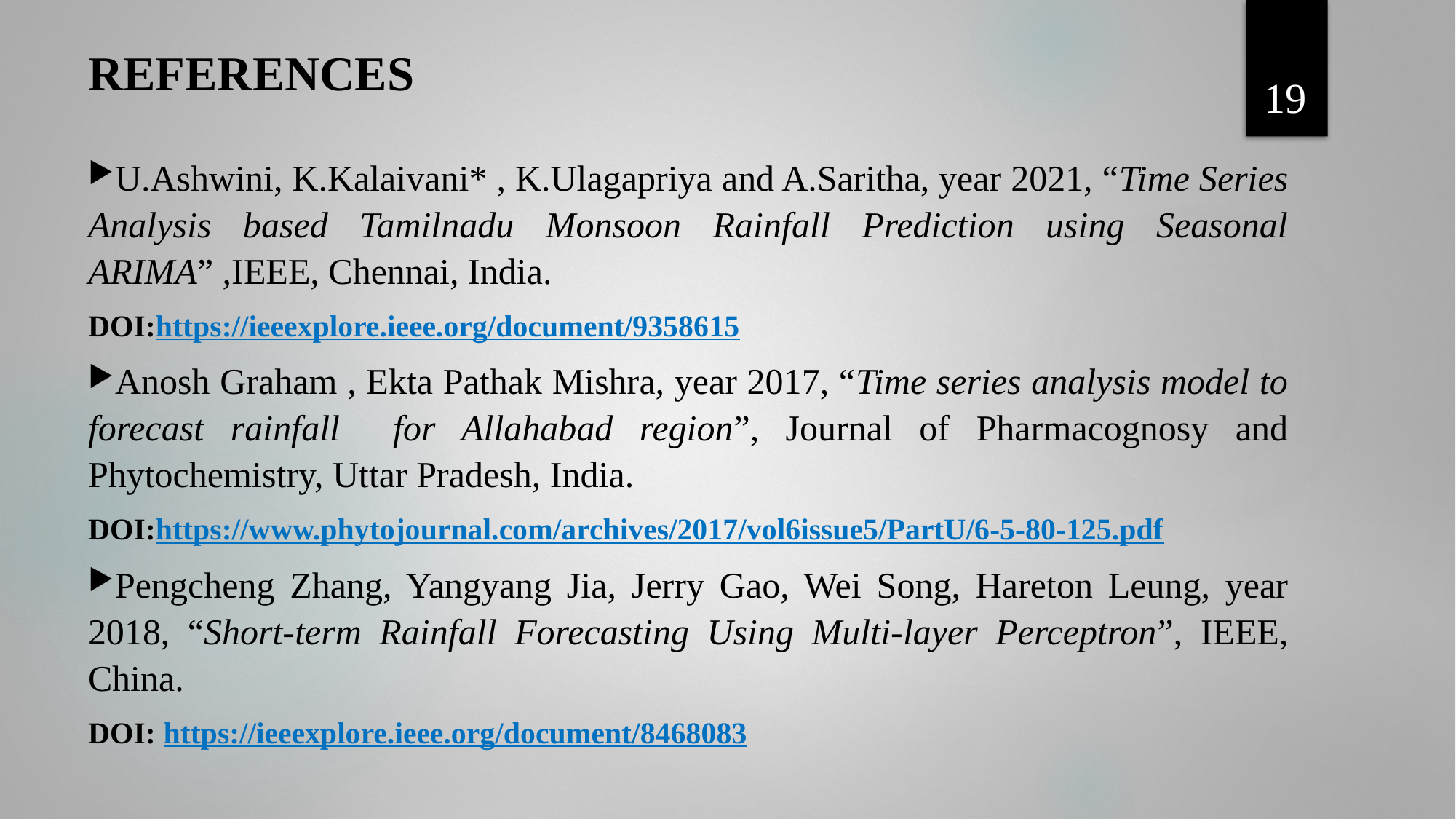

19
# REFERENCES
U.Ashwini, K.Kalaivani* , K.Ulagapriya and A.Saritha, year 2021, “Time Series Analysis based Tamilnadu Monsoon Rainfall Prediction using Seasonal ARIMA” ,IEEE, Chennai, India.
DOI:https://ieeexplore.ieee.org/document/9358615
Anosh Graham , Ekta Pathak Mishra, year 2017, “Time series analysis model to forecast rainfall  for Allahabad region”, Journal of Pharmacognosy and Phytochemistry, Uttar Pradesh, India.
DOI:https://www.phytojournal.com/archives/2017/vol6issue5/PartU/6-5-80-125.pdf
Pengcheng Zhang, Yangyang Jia, Jerry Gao, Wei Song, Hareton Leung, year 2018, “Short-term Rainfall Forecasting Using Multi-layer Perceptron”, IEEE, China.
DOI: https://ieeexplore.ieee.org/document/8468083